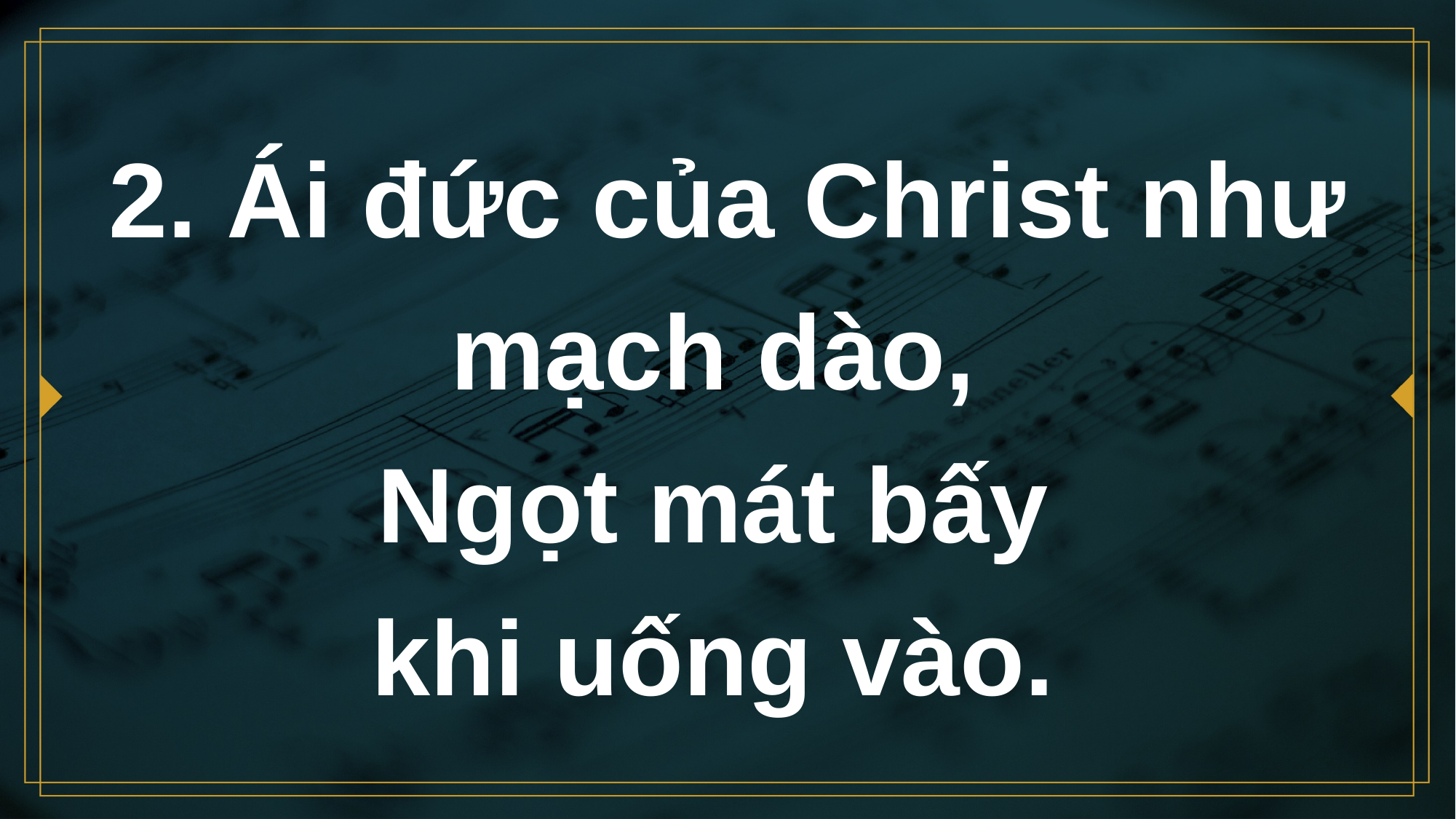

# 2. Ái đức của Christ như mạch dào, Ngọt mát bấy khi uống vào.